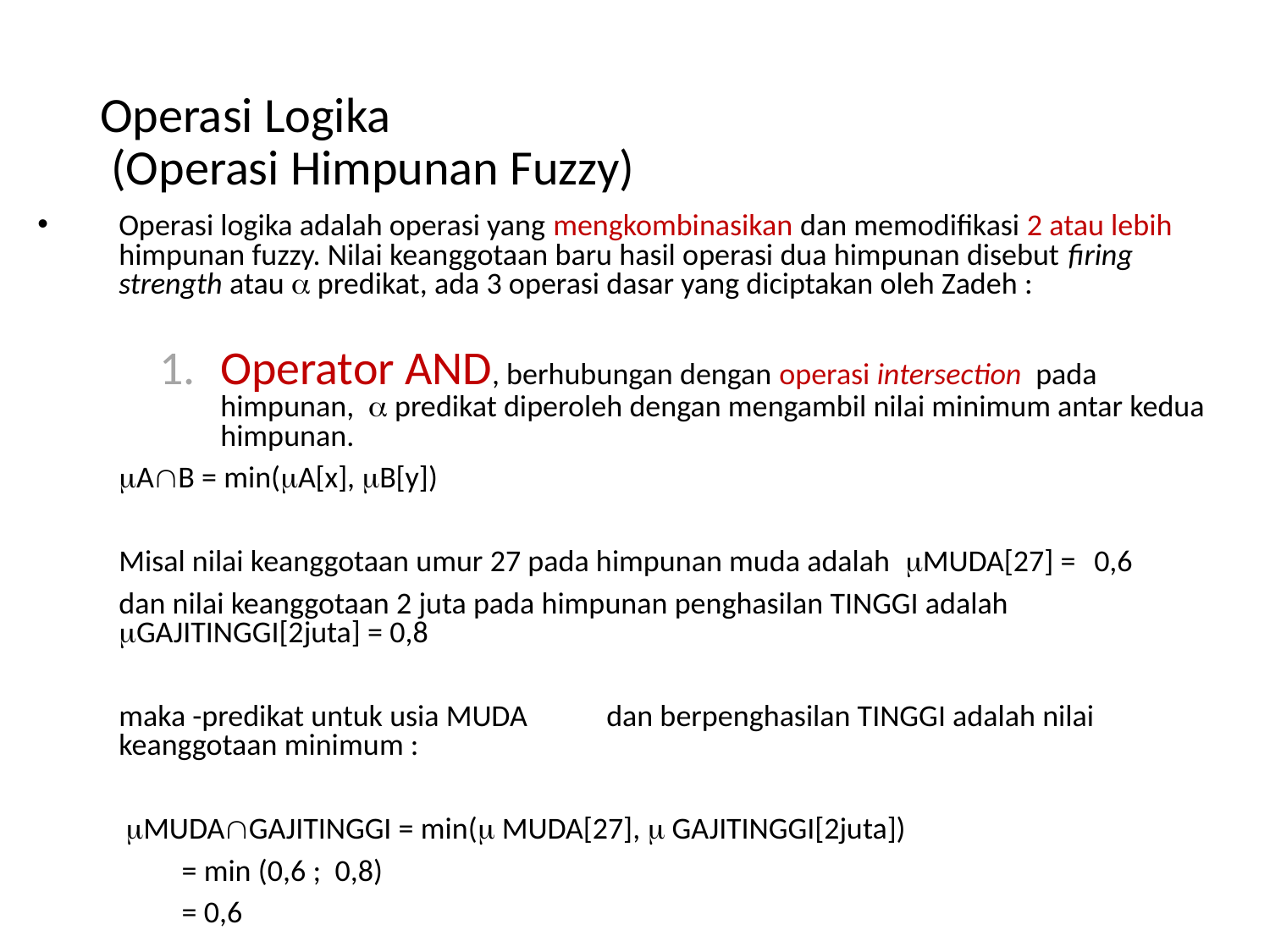

# Operasi Logika (Operasi Himpunan Fuzzy)
Operasi logika adalah operasi yang mengkombinasikan dan memodifikasi 2 atau lebih himpunan fuzzy. Nilai keanggotaan baru hasil operasi dua himpunan disebut firing strength atau α predikat, ada 3 operasi dasar yang diciptakan oleh Zadeh :

Operator AND, berhubungan dengan operasi intersection  pada himpunan,  α predikat diperoleh dengan mengambil nilai minimum antar kedua himpunan.
			μA∩B = min(μA[x], μB[y])

	Misal nilai keanggotaan umur 27 pada himpunan muda adalah  μMUDA[27] = 	0,6
	dan nilai keanggotaan 2 juta pada himpunan penghasilan TINGGI adalah 	μGAJITINGGI[2juta] = 0,8

	maka -predikat untuk usia MUDA 	dan berpenghasilan TINGGI adalah nilai 	keanggotaan minimum :

		 μMUDA∩GAJITINGGI = min(μ MUDA[27], μ GAJITINGGI[2juta])
			         = min (0,6 ;  0,8)
			         = 0,6